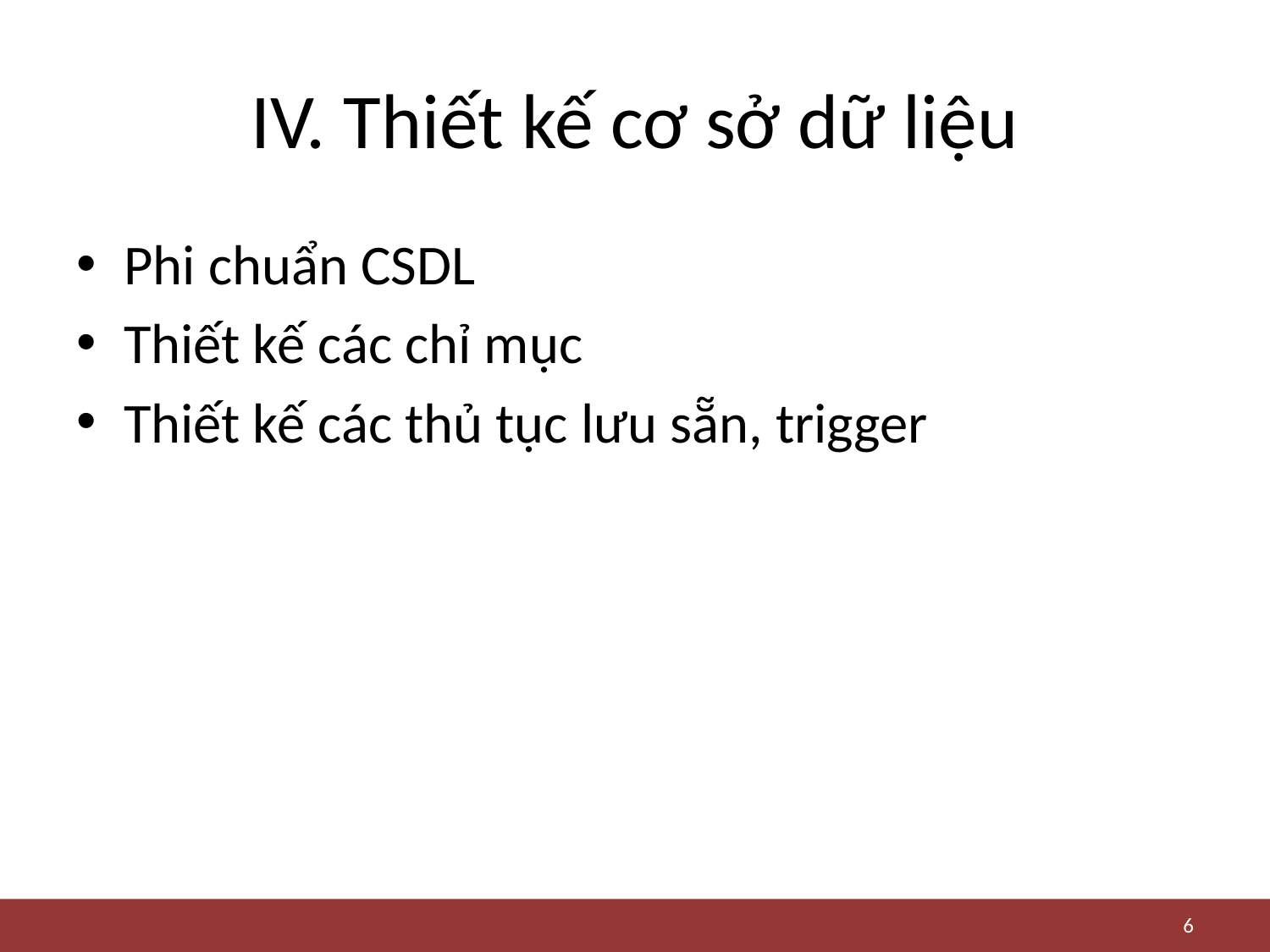

# IV. Thiết kế cơ sở dữ liệu
Phi chuẩn CSDL
Thiết kế các chỉ mục
Thiết kế các thủ tục lưu sẵn, trigger
6